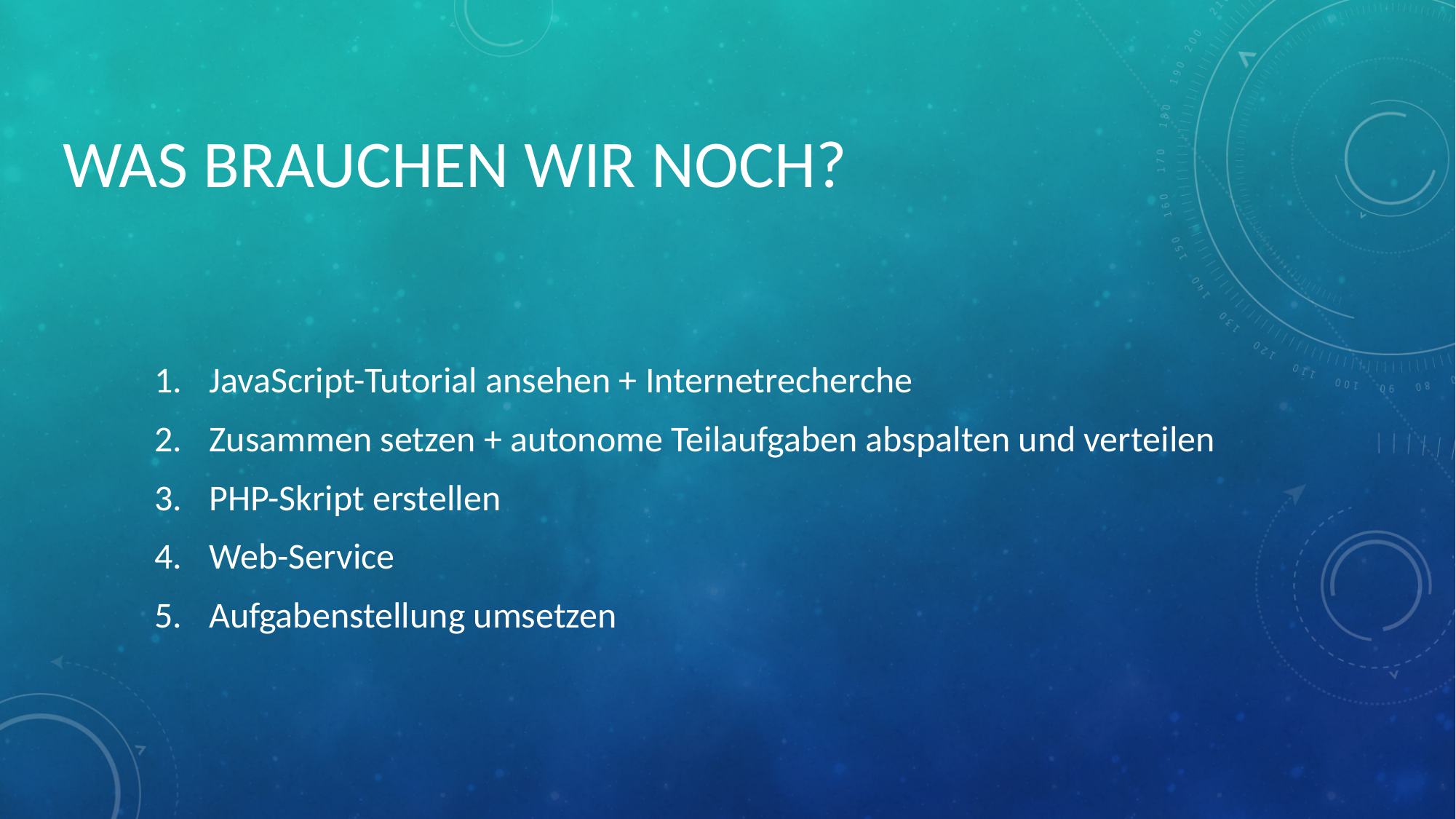

# Was brauchen wir noch?
JavaScript-Tutorial ansehen + Internetrecherche
Zusammen setzen + autonome Teilaufgaben abspalten und verteilen
PHP-Skript erstellen
Web-Service
Aufgabenstellung umsetzen